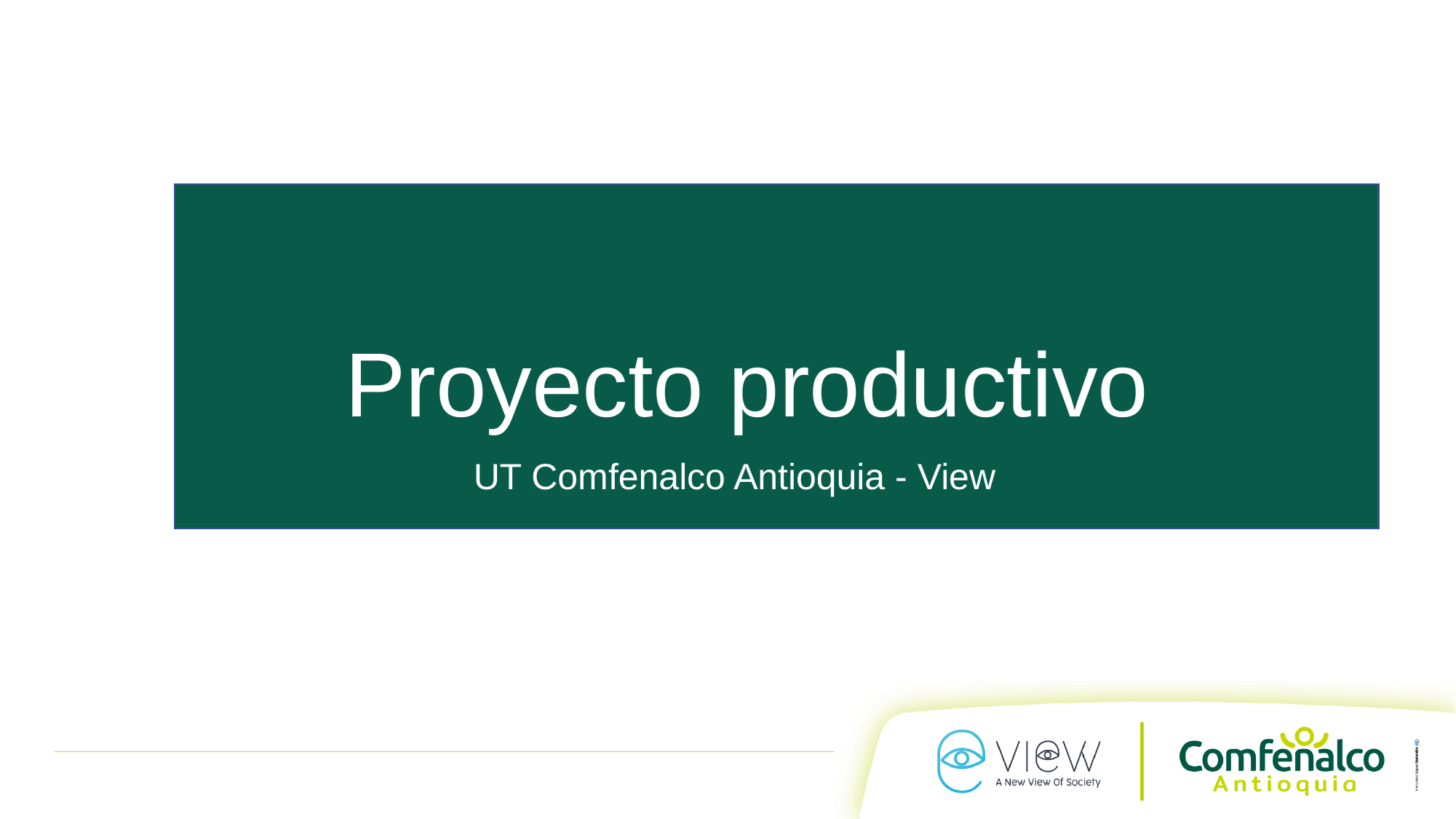

# Proyecto productivo

UT Comfenalco Antioquia - View